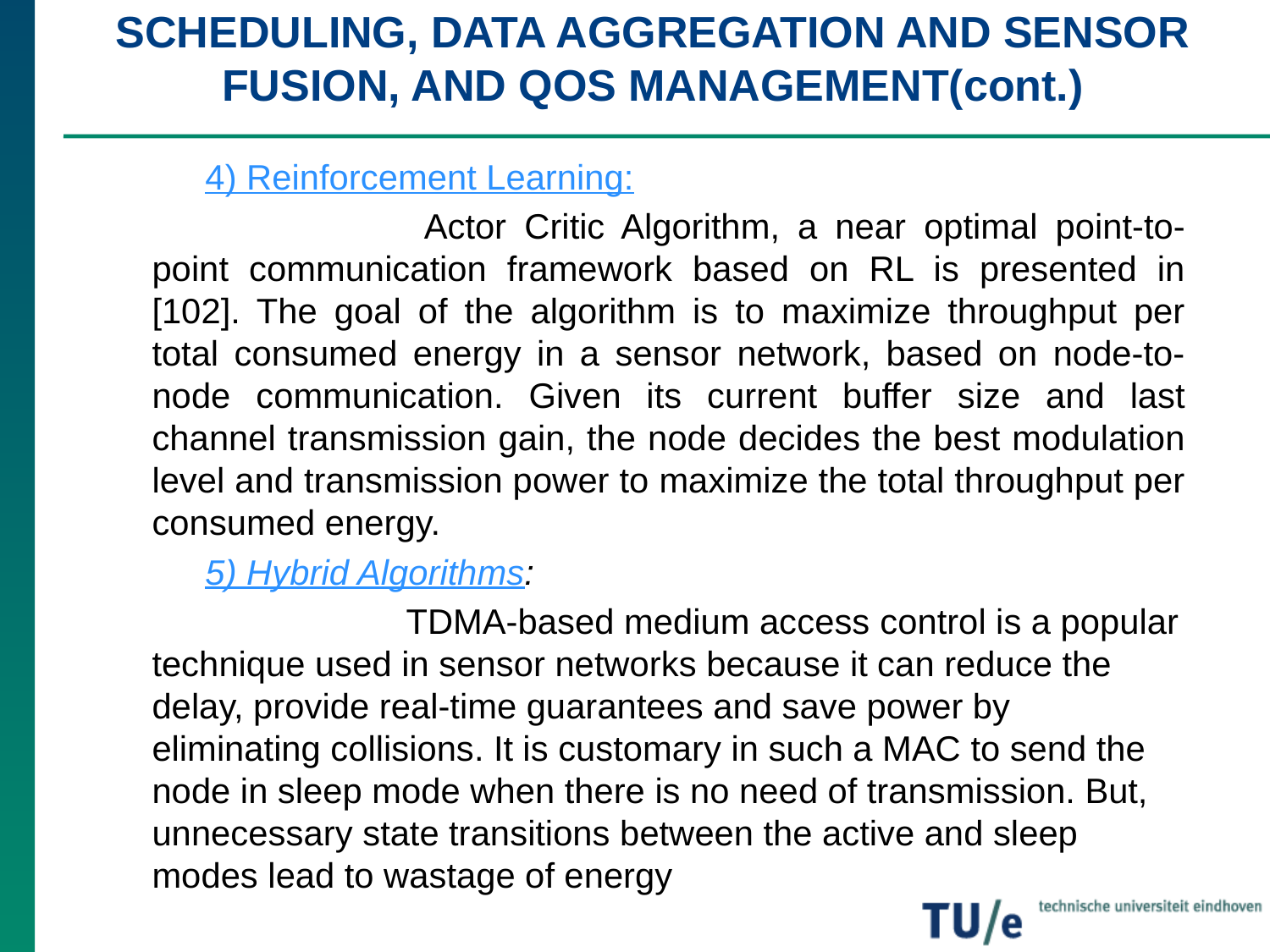

# SCHEDULING, DATA AGGREGATION AND SENSOR FUSION, AND QOS MANAGEMENT(cont.)
	4) Reinforcement Learning:
		 Actor Critic Algorithm, a near optimal point-to-point communication framework based on RL is presented in [102]. The goal of the algorithm is to maximize throughput per total consumed energy in a sensor network, based on node-to-node communication. Given its current buffer size and last channel transmission gain, the node decides the best modulation level and transmission power to maximize the total throughput per consumed energy.
	5) Hybrid Algorithms:
		TDMA-based medium access control is a popular technique used in sensor networks because it can reduce the delay, provide real-time guarantees and save power by eliminating collisions. It is customary in such a MAC to send the node in sleep mode when there is no need of transmission. But, unnecessary state transitions between the active and sleep modes lead to wastage of energy